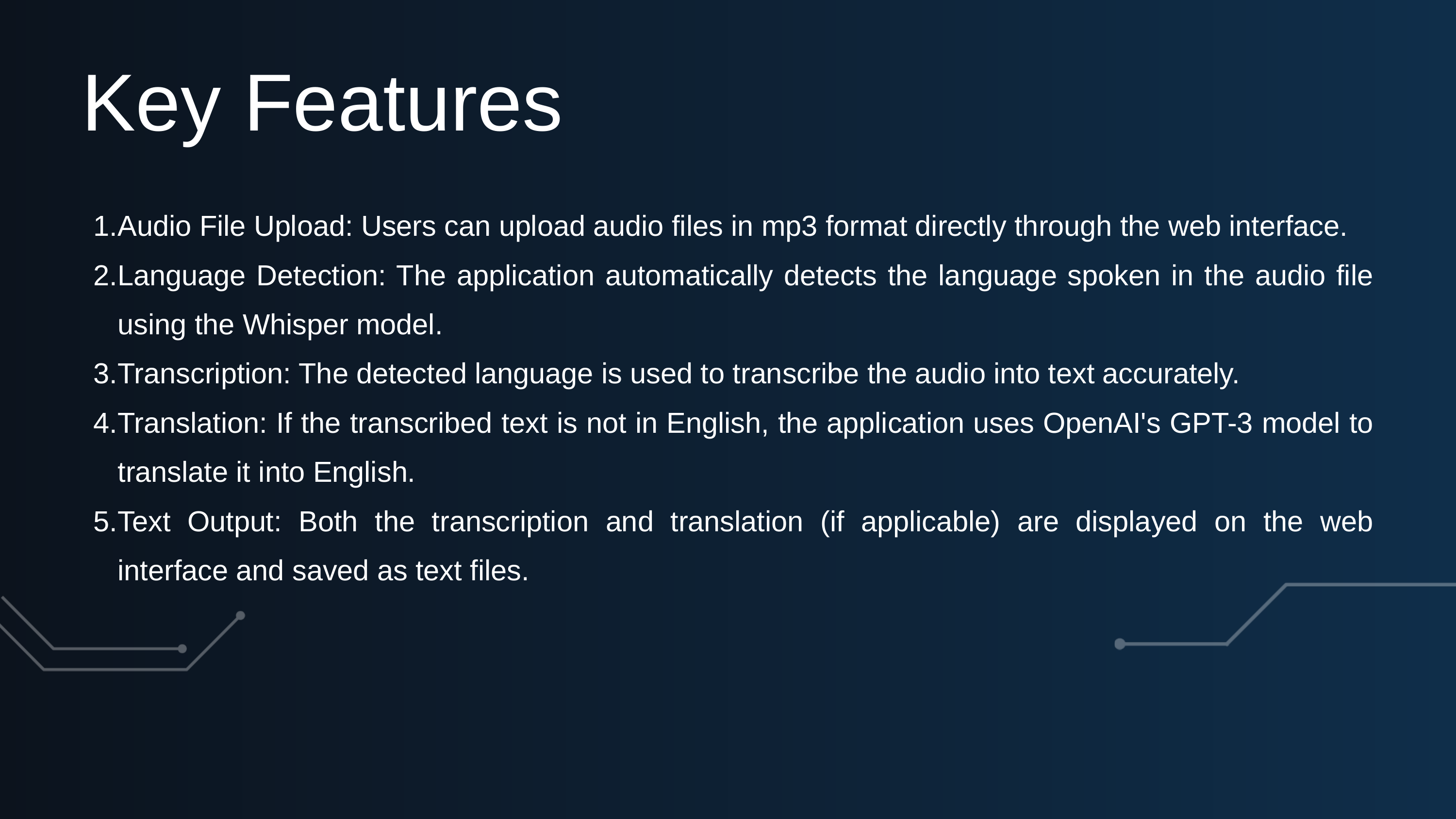

Key Features

Audio File Upload: Users can upload audio files in mp3 format directly through the web interface.
Language Detection: The application automatically detects the language spoken in the audio file using the Whisper model.
Transcription: The detected language is used to transcribe the audio into text accurately.
Translation: If the transcribed text is not in English, the application uses OpenAI's GPT-3 model to translate it into English.
Text Output: Both the transcription and translation (if applicable) are displayed on the web interface and saved as text files.